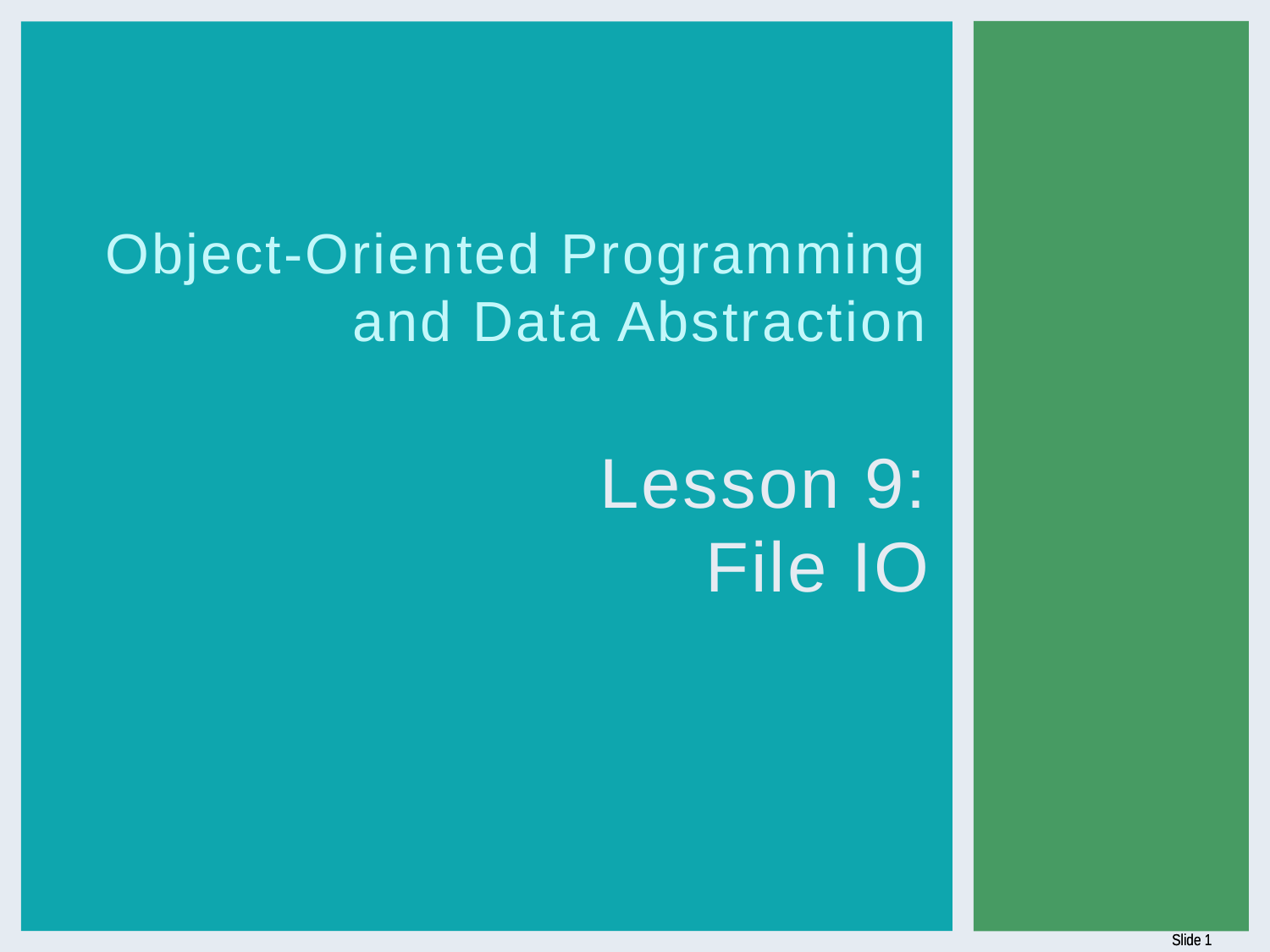

# Object-Oriented Programming and Data Abstraction Lesson 9: File IO